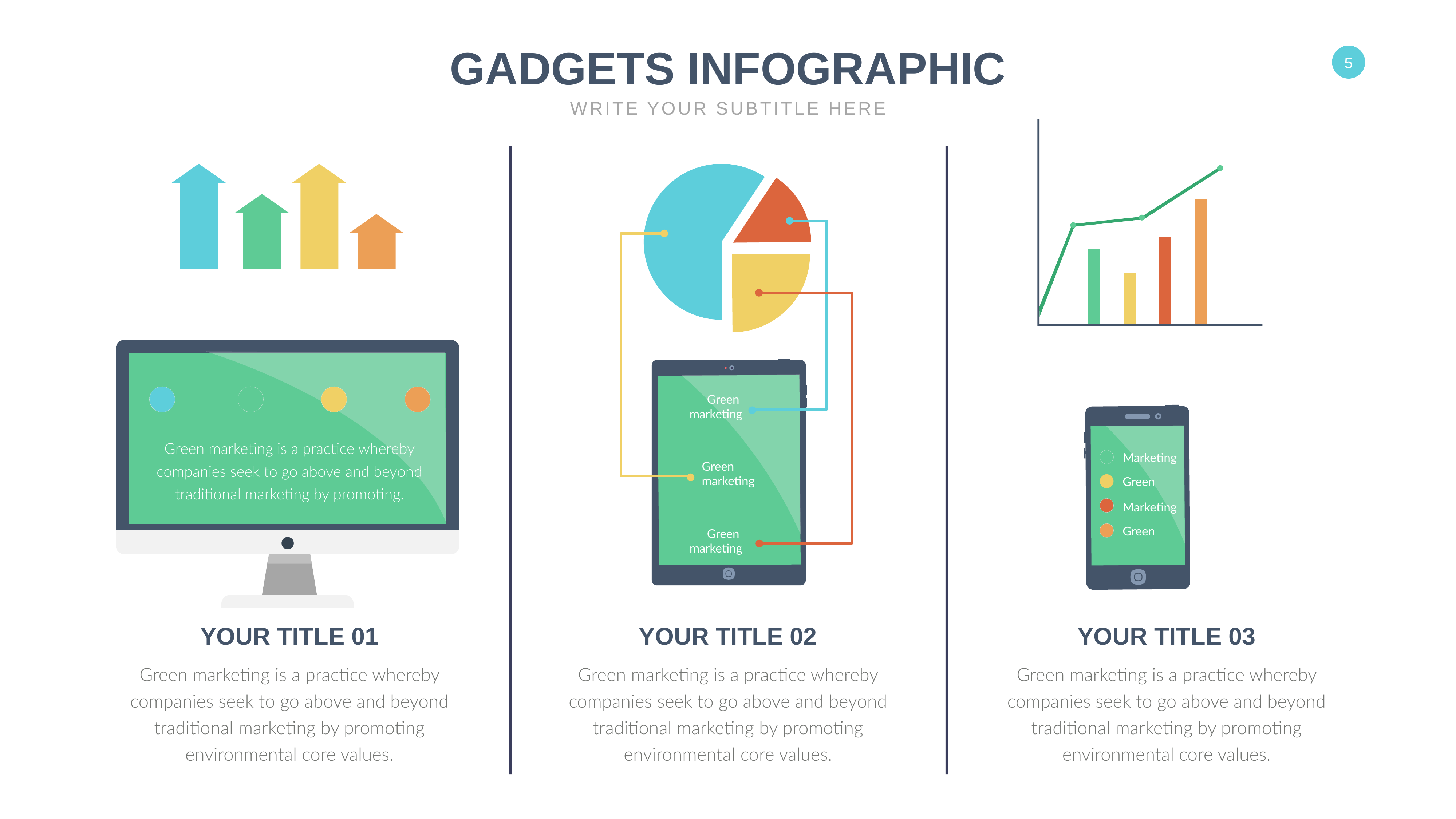

GADGETS INFOGRAPHIC
WRITE YOUR SUBTITLE HERE

Green
marketing

Green marketing is a practice whereby companies seek to go above and beyond traditional marketing by promoting.
Marketing
Green
marketing
Green

Marketing
Green
Green
marketing

YOUR TITLE 01
YOUR TITLE 02
YOUR TITLE 03
Green marketing is a practice whereby companies seek to go above and beyond traditional marketing by promoting environmental core values.
Green marketing is a practice whereby companies seek to go above and beyond traditional marketing by promoting environmental core values.
Green marketing is a practice whereby companies seek to go above and beyond traditional marketing by promoting environmental core values.